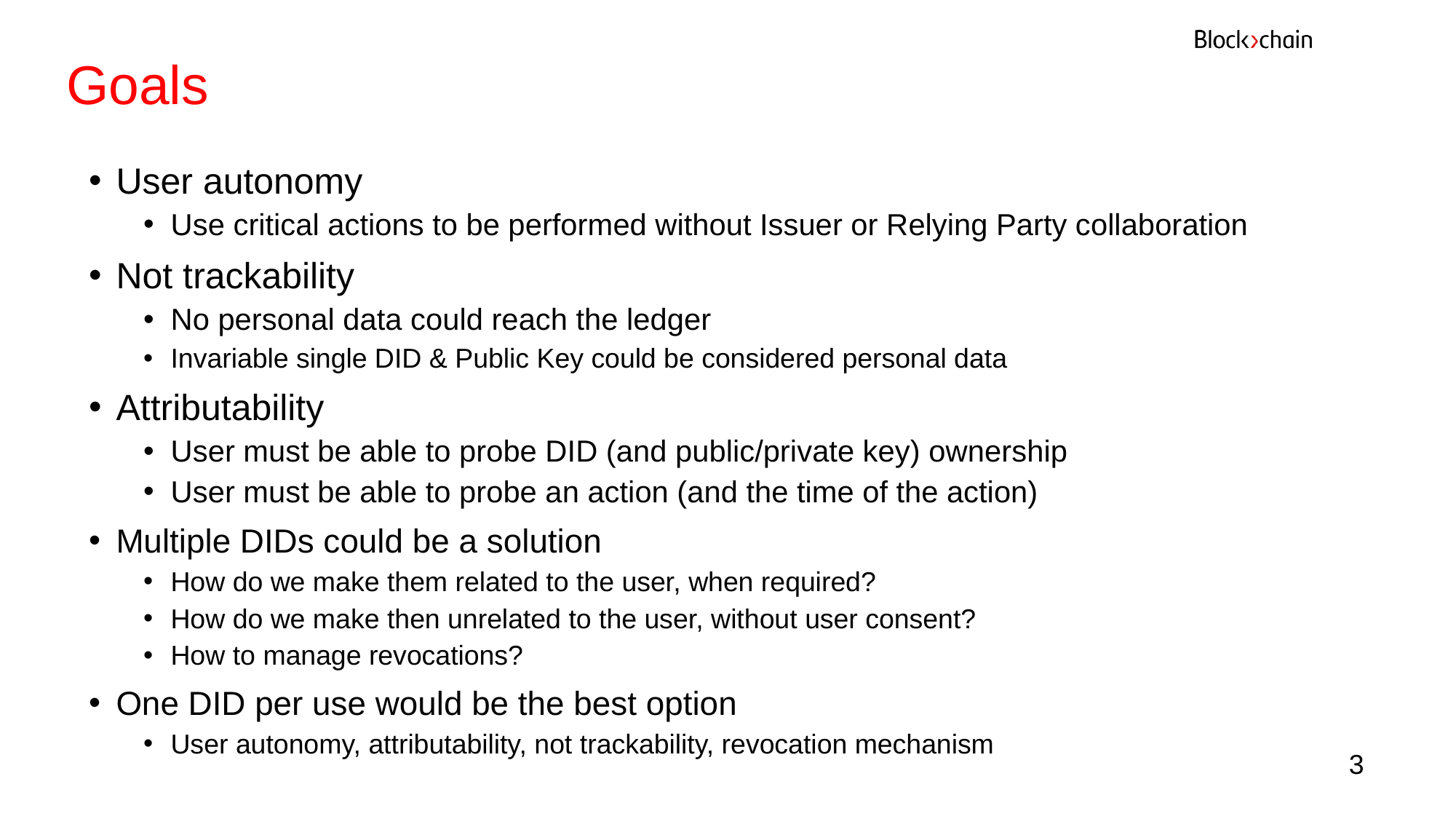

Goals
User autonomy
Use critical actions to be performed without Issuer or Relying Party collaboration
Not trackability
No personal data could reach the ledger
Invariable single DID & Public Key could be considered personal data
Attributability
User must be able to probe DID (and public/private key) ownership
User must be able to probe an action (and the time of the action)
Multiple DIDs could be a solution
How do we make them related to the user, when required?
How do we make then unrelated to the user, without user consent?
How to manage revocations?
One DID per use would be the best option
User autonomy, attributability, not trackability, revocation mechanism

3